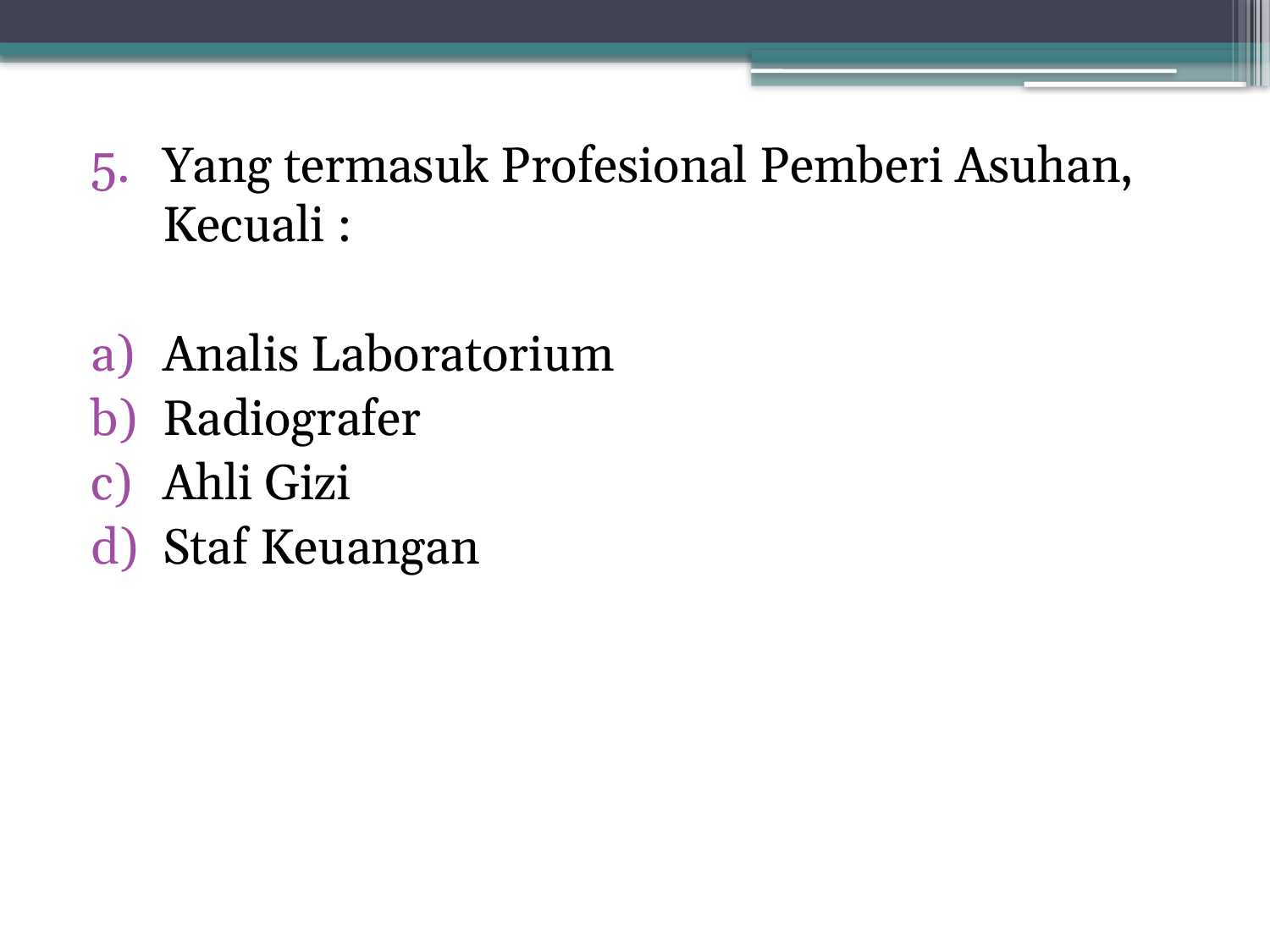

Yang termasuk Profesional Pemberi Asuhan, Kecuali :

Analis Laboratorium
Radiografer
Ahli Gizi
Staf Keuangan